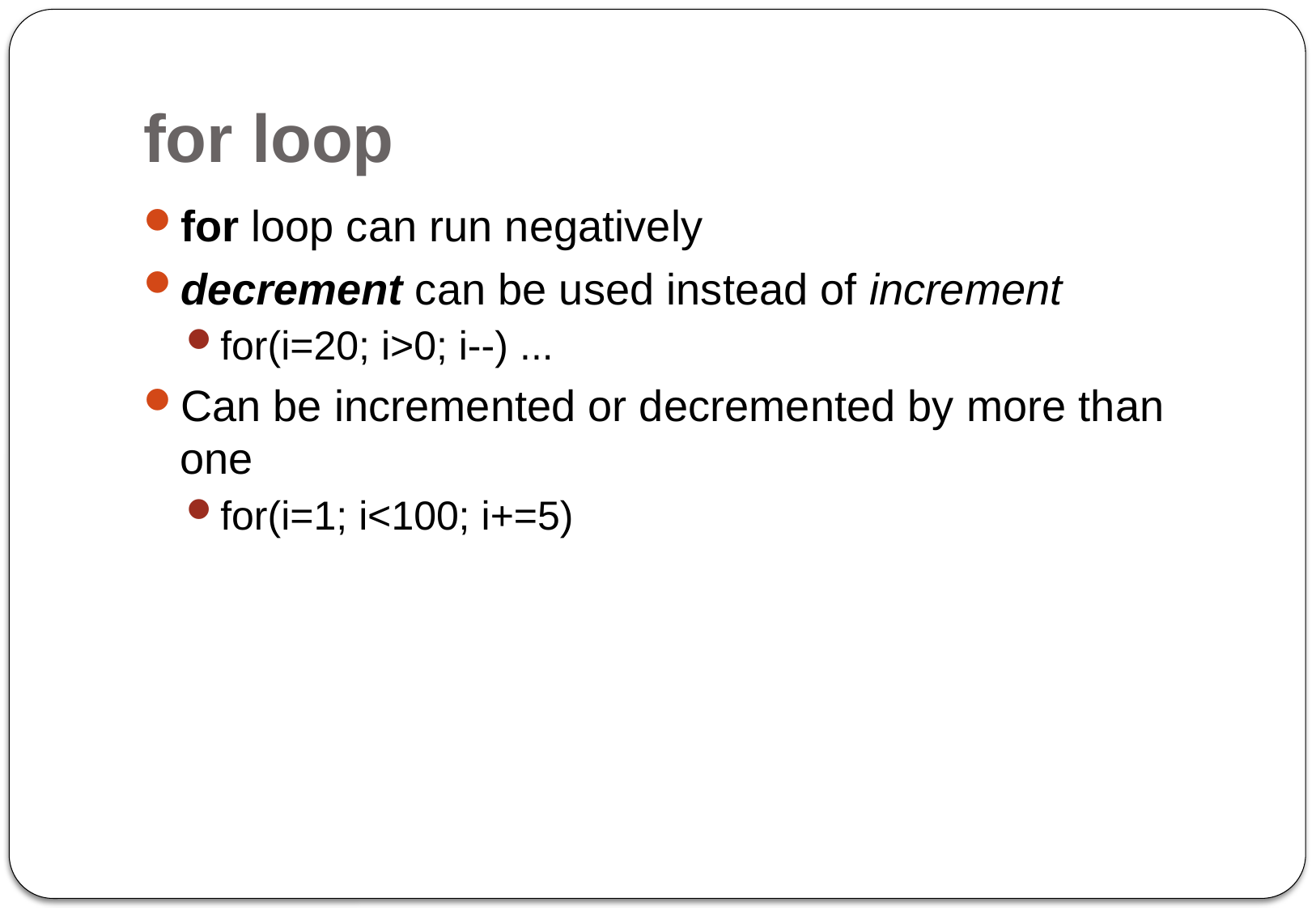

# for loop
for loop can run negatively
decrement can be used instead of increment
for(i=20; i>0; i--) ...
Can be incremented or decremented by more than one
for(i=1; i<100; i+=5)